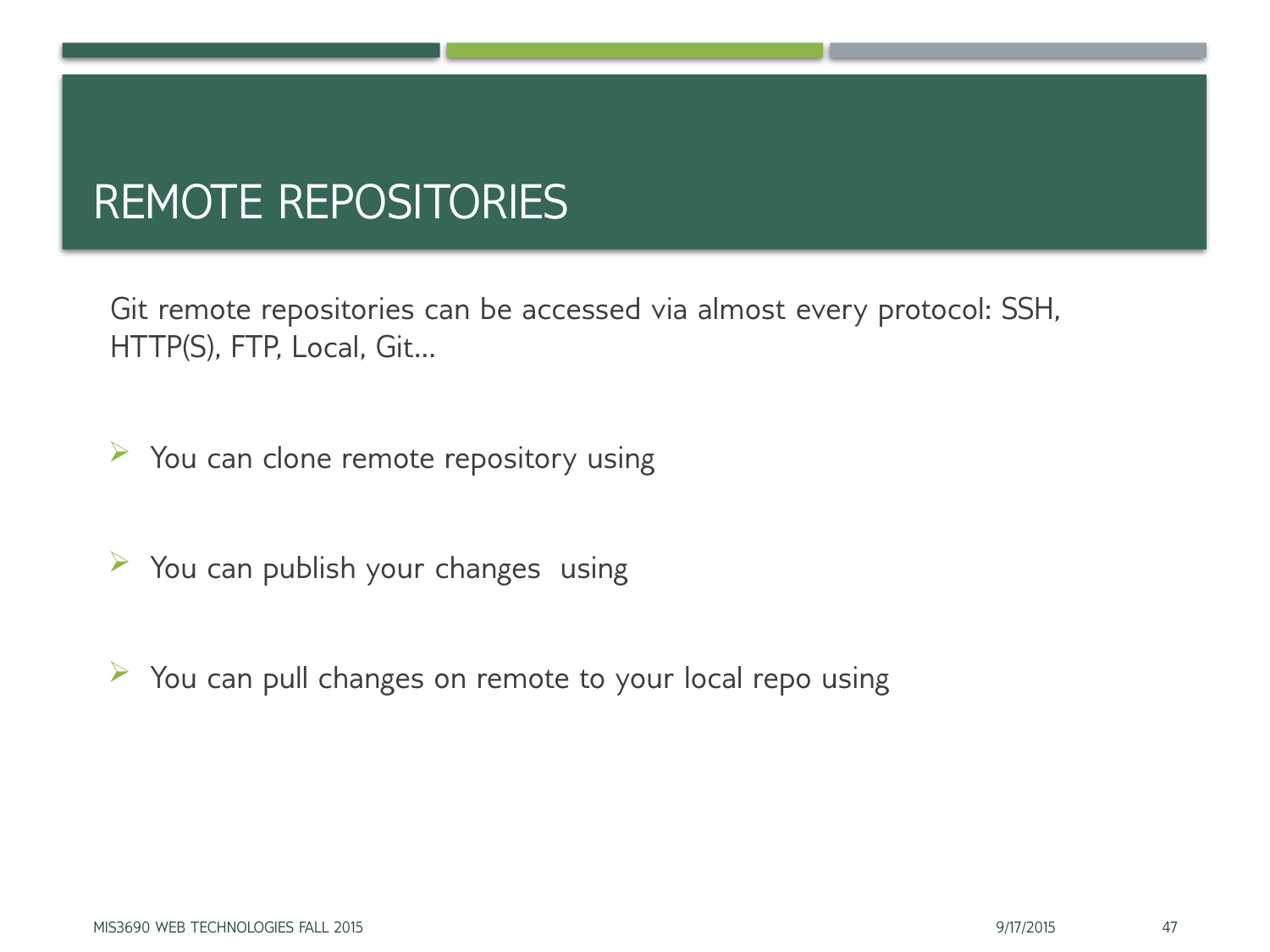

# Remote repositories
Git remote repositories can be accessed via almost every protocol: SSH, HTTP(S), FTP, Local, Git...

You can clone remote repository using

You can publish your changes  using

You can pull changes on remote to your local repo using
MIS3690 Web Technologies Fall 2015
9/17/2015
47